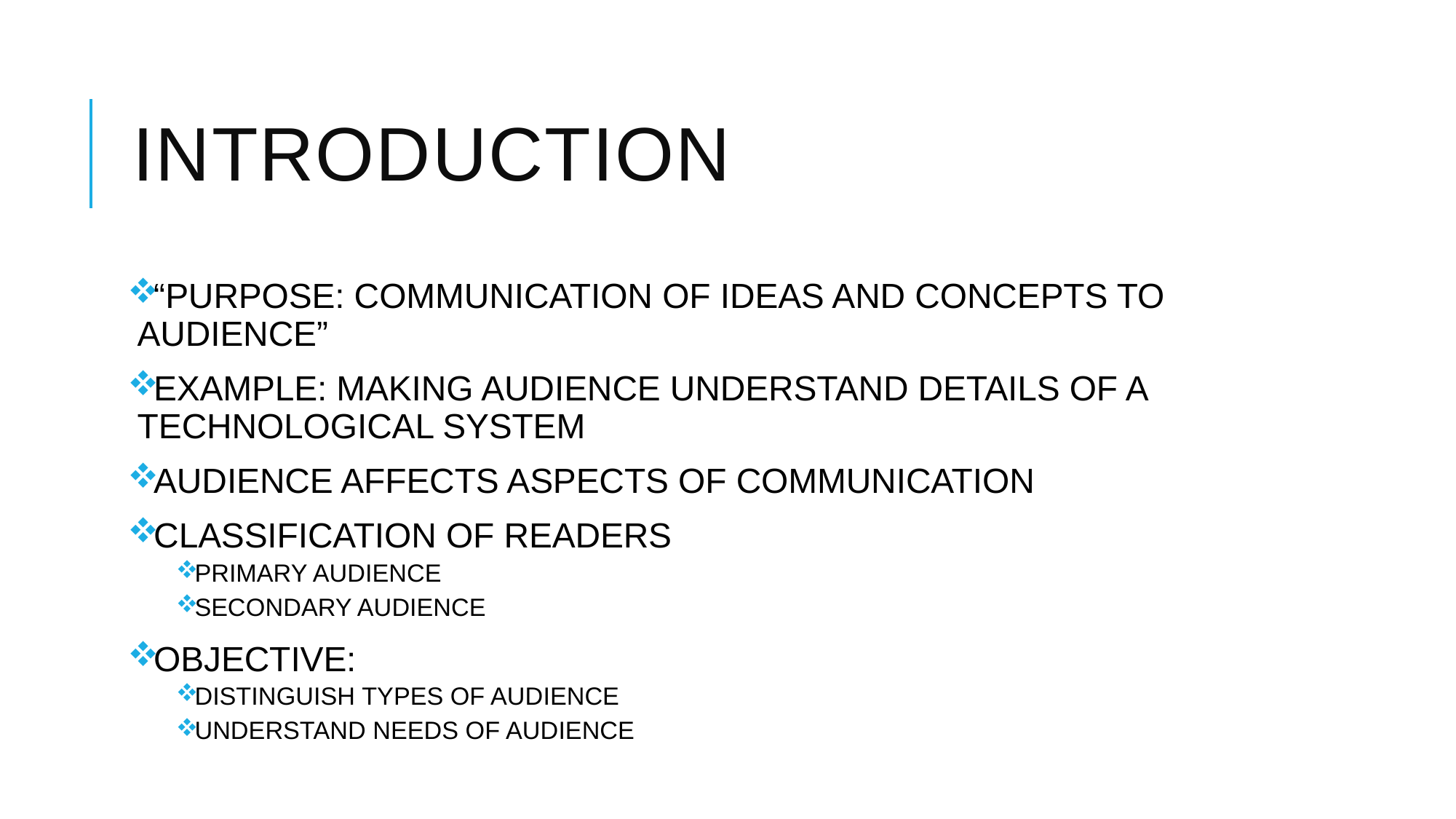

# INTRODUCTION
“PURPOSE: COMMUNICATION OF IDEAS AND CONCEPTS TO AUDIENCE”
EXAMPLE: MAKING AUDIENCE UNDERSTAND DETAILS OF A TECHNOLOGICAL SYSTEM
AUDIENCE AFFECTS ASPECTS OF COMMUNICATION
CLASSIFICATION OF READERS
PRIMARY AUDIENCE
SECONDARY AUDIENCE
OBJECTIVE:
DISTINGUISH TYPES OF AUDIENCE
UNDERSTAND NEEDS OF AUDIENCE